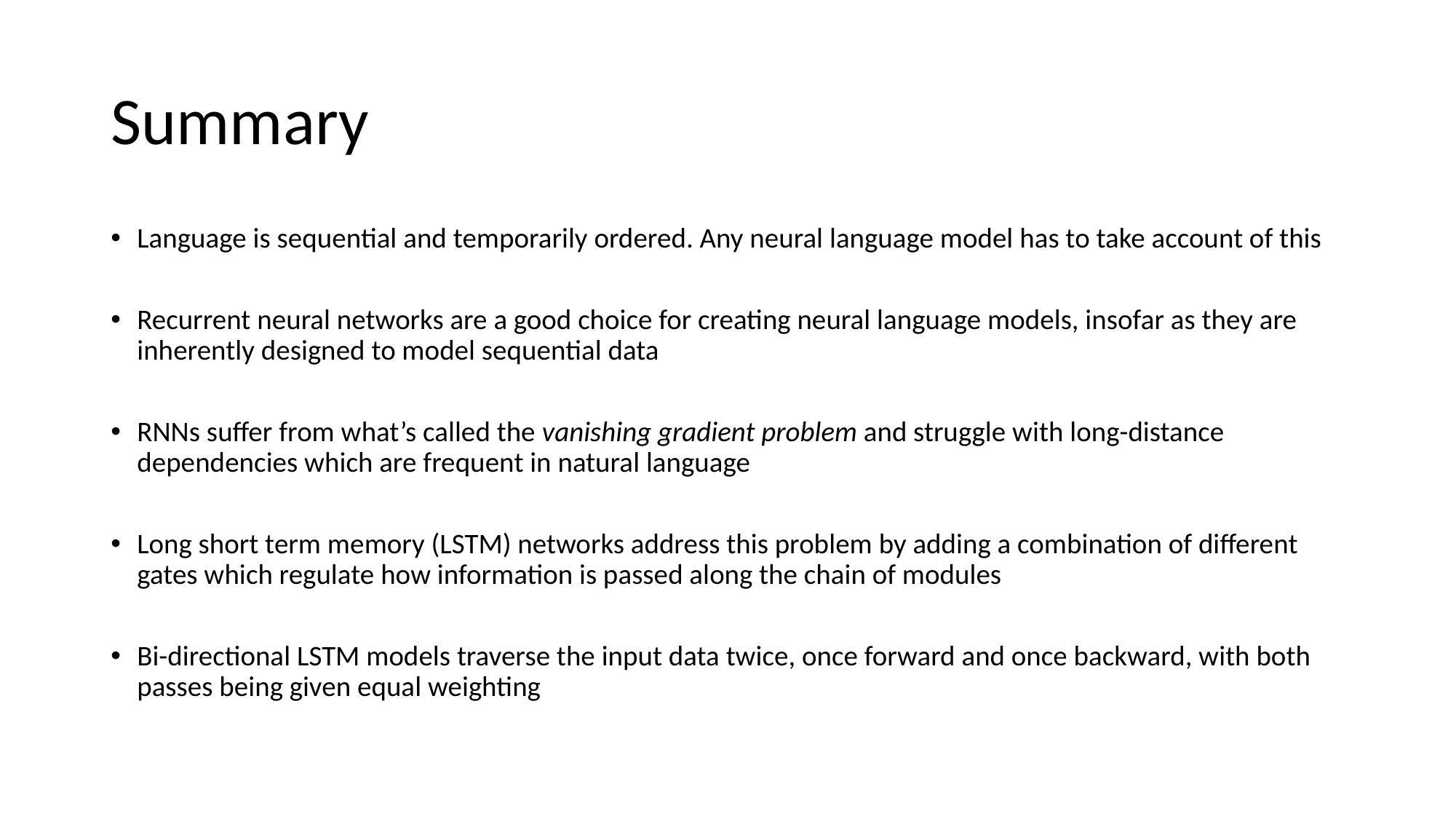

# Summary
Language is sequential and temporarily ordered. Any neural language model has to take account of this

Recurrent neural networks are a good choice for creating neural language models, insofar as they are inherently designed to model sequential data

RNNs suffer from what’s called the vanishing gradient problem and struggle with long-distance dependencies which are frequent in natural language

Long short term memory (LSTM) networks address this problem by adding a combination of different gates which regulate how information is passed along the chain of modules

Bi-directional LSTM models traverse the input data twice, once forward and once backward, with both passes being given equal weighting